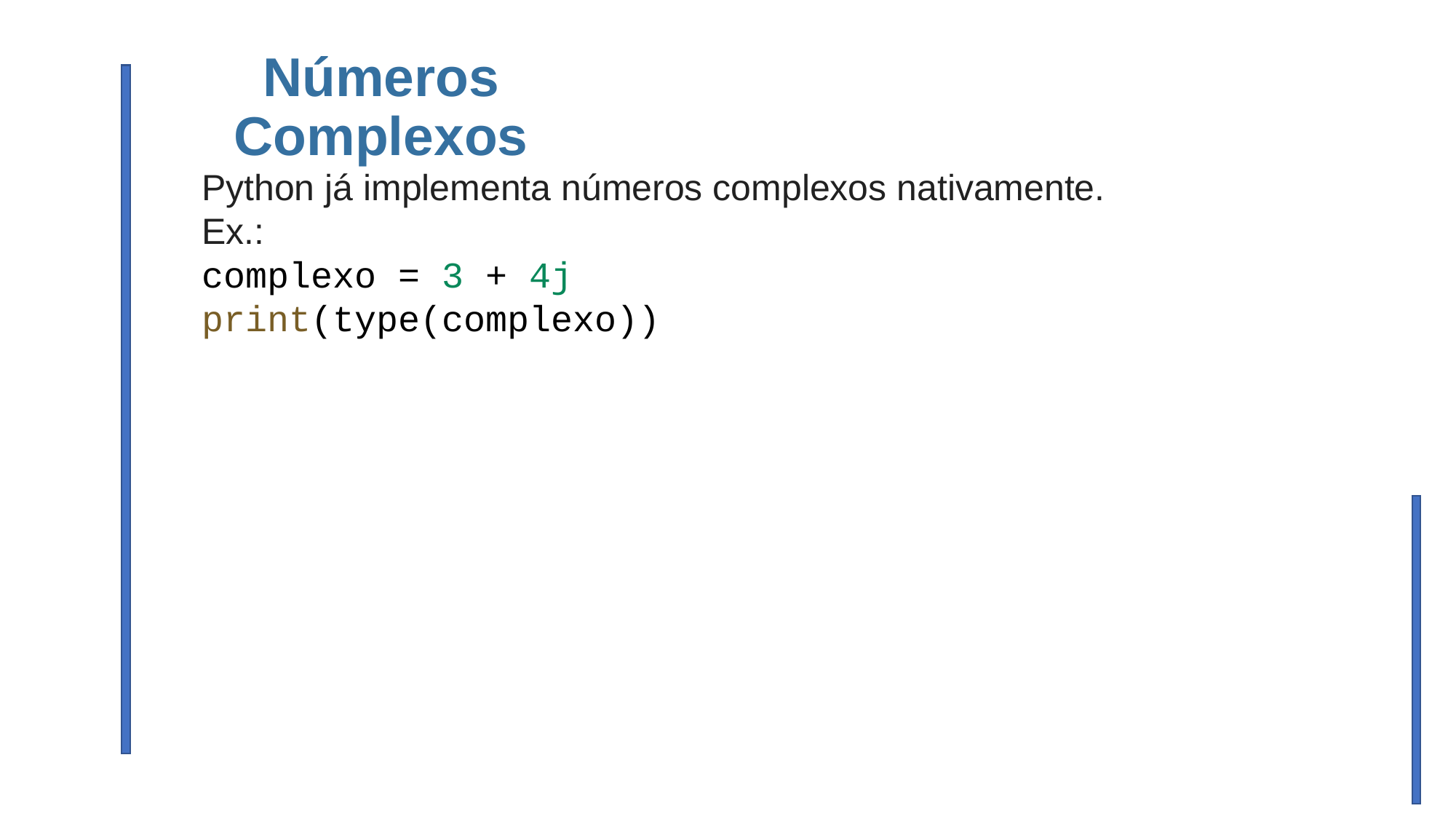

Números Complexos

Python já implementa números complexos nativamente.
Ex.:
complexo = 3 + 4j
print(type(complexo))